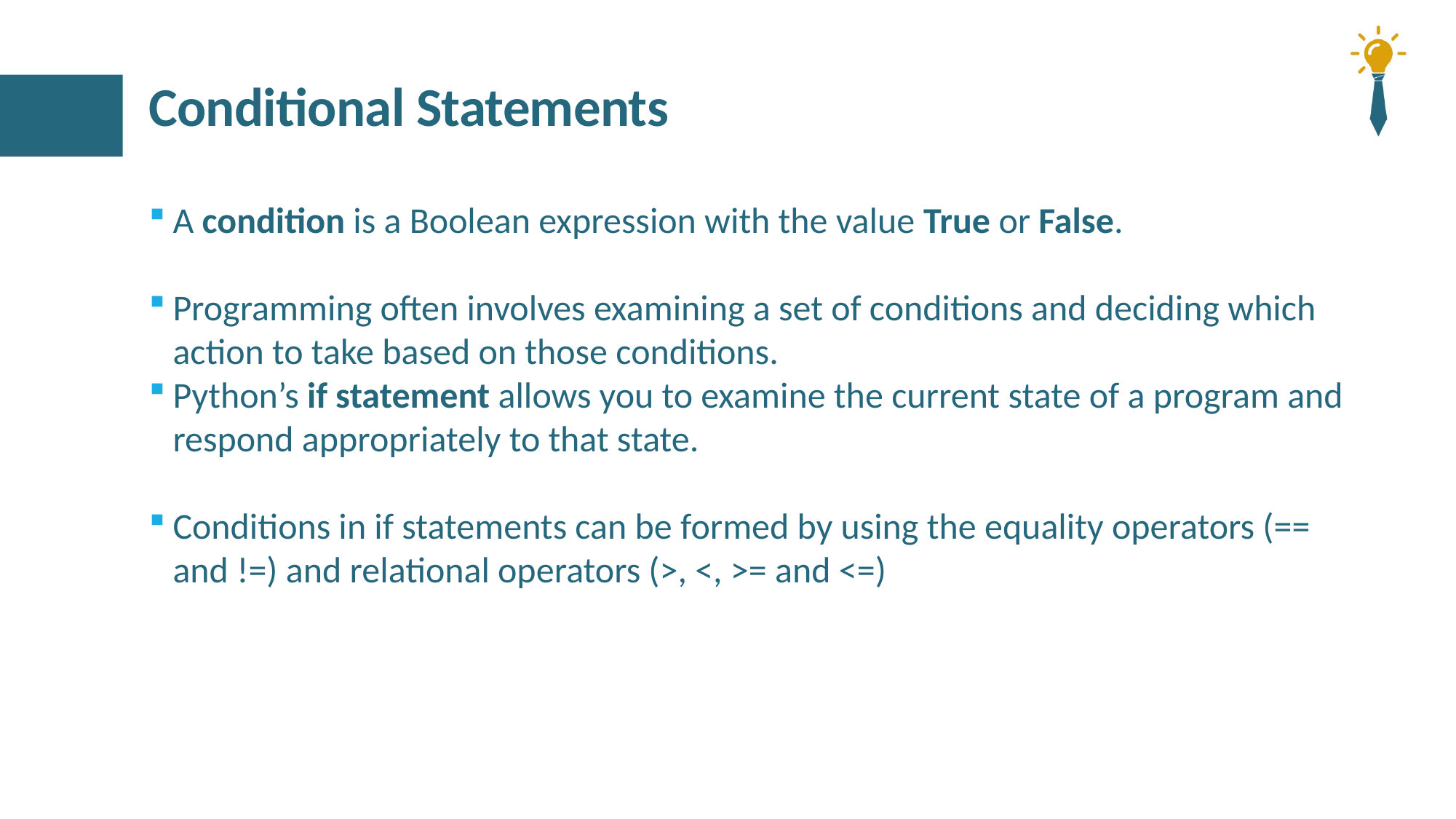

# Conditional Statements
A condition is a Boolean expression with the value True or False.

Programming often involves examining a set of conditions and deciding which action to take based on those conditions.
Python’s if statement allows you to examine the current state of a program and respond appropriately to that state.

Conditions in if statements can be formed by using the equality operators (== and !=) and relational operators (>, <, >= and <=)